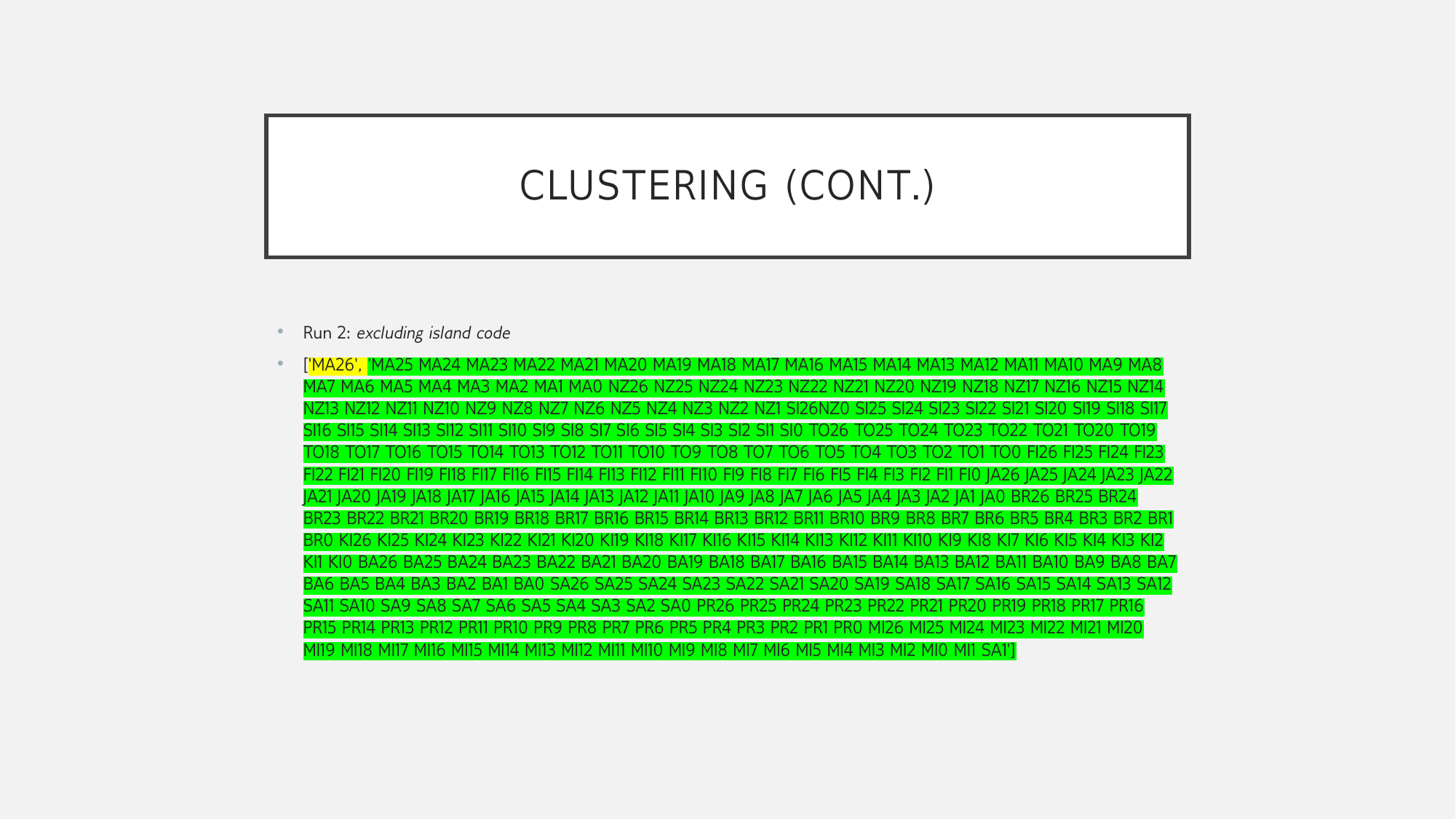

# Clustering (cont.)
Run 2: excluding island code
['MA26', 'MA25 MA24 MA23 MA22 MA21 MA20 MA19 MA18 MA17 MA16 MA15 MA14 MA13 MA12 MA11 MA10 MA9 MA8 MA7 MA6 MA5 MA4 MA3 MA2 MA1 MA0 NZ26 NZ25 NZ24 NZ23 NZ22 NZ21 NZ20 NZ19 NZ18 NZ17 NZ16 NZ15 NZ14 NZ13 NZ12 NZ11 NZ10 NZ9 NZ8 NZ7 NZ6 NZ5 NZ4 NZ3 NZ2 NZ1 SI26NZ0 SI25 SI24 SI23 SI22 SI21 SI20 SI19 SI18 SI17 SI16 SI15 SI14 SI13 SI12 SI11 SI10 SI9 SI8 SI7 SI6 SI5 SI4 SI3 SI2 SI1 SI0 TO26 TO25 TO24 TO23 TO22 TO21 TO20 TO19 TO18 TO17 TO16 TO15 TO14 TO13 TO12 TO11 TO10 TO9 TO8 TO7 TO6 TO5 TO4 TO3 TO2 TO1 TO0 FI26 FI25 FI24 FI23 FI22 FI21 FI20 FI19 FI18 FI17 FI16 FI15 FI14 FI13 FI12 FI11 FI10 FI9 FI8 FI7 FI6 FI5 FI4 FI3 FI2 FI1 FI0 JA26 JA25 JA24 JA23 JA22 JA21 JA20 JA19 JA18 JA17 JA16 JA15 JA14 JA13 JA12 JA11 JA10 JA9 JA8 JA7 JA6 JA5 JA4 JA3 JA2 JA1 JA0 BR26 BR25 BR24 BR23 BR22 BR21 BR20 BR19 BR18 BR17 BR16 BR15 BR14 BR13 BR12 BR11 BR10 BR9 BR8 BR7 BR6 BR5 BR4 BR3 BR2 BR1 BR0 KI26 KI25 KI24 KI23 KI22 KI21 KI20 KI19 KI18 KI17 KI16 KI15 KI14 KI13 KI12 KI11 KI10 KI9 KI8 KI7 KI6 KI5 KI4 KI3 KI2 KI1 KI0 BA26 BA25 BA24 BA23 BA22 BA21 BA20 BA19 BA18 BA17 BA16 BA15 BA14 BA13 BA12 BA11 BA10 BA9 BA8 BA7 BA6 BA5 BA4 BA3 BA2 BA1 BA0 SA26 SA25 SA24 SA23 SA22 SA21 SA20 SA19 SA18 SA17 SA16 SA15 SA14 SA13 SA12 SA11 SA10 SA9 SA8 SA7 SA6 SA5 SA4 SA3 SA2 SA0 PR26 PR25 PR24 PR23 PR22 PR21 PR20 PR19 PR18 PR17 PR16 PR15 PR14 PR13 PR12 PR11 PR10 PR9 PR8 PR7 PR6 PR5 PR4 PR3 PR2 PR1 PR0 MI26 MI25 MI24 MI23 MI22 MI21 MI20 MI19 MI18 MI17 MI16 MI15 MI14 MI13 MI12 MI11 MI10 MI9 MI8 MI7 MI6 MI5 MI4 MI3 MI2 MI0 MI1 SA1']